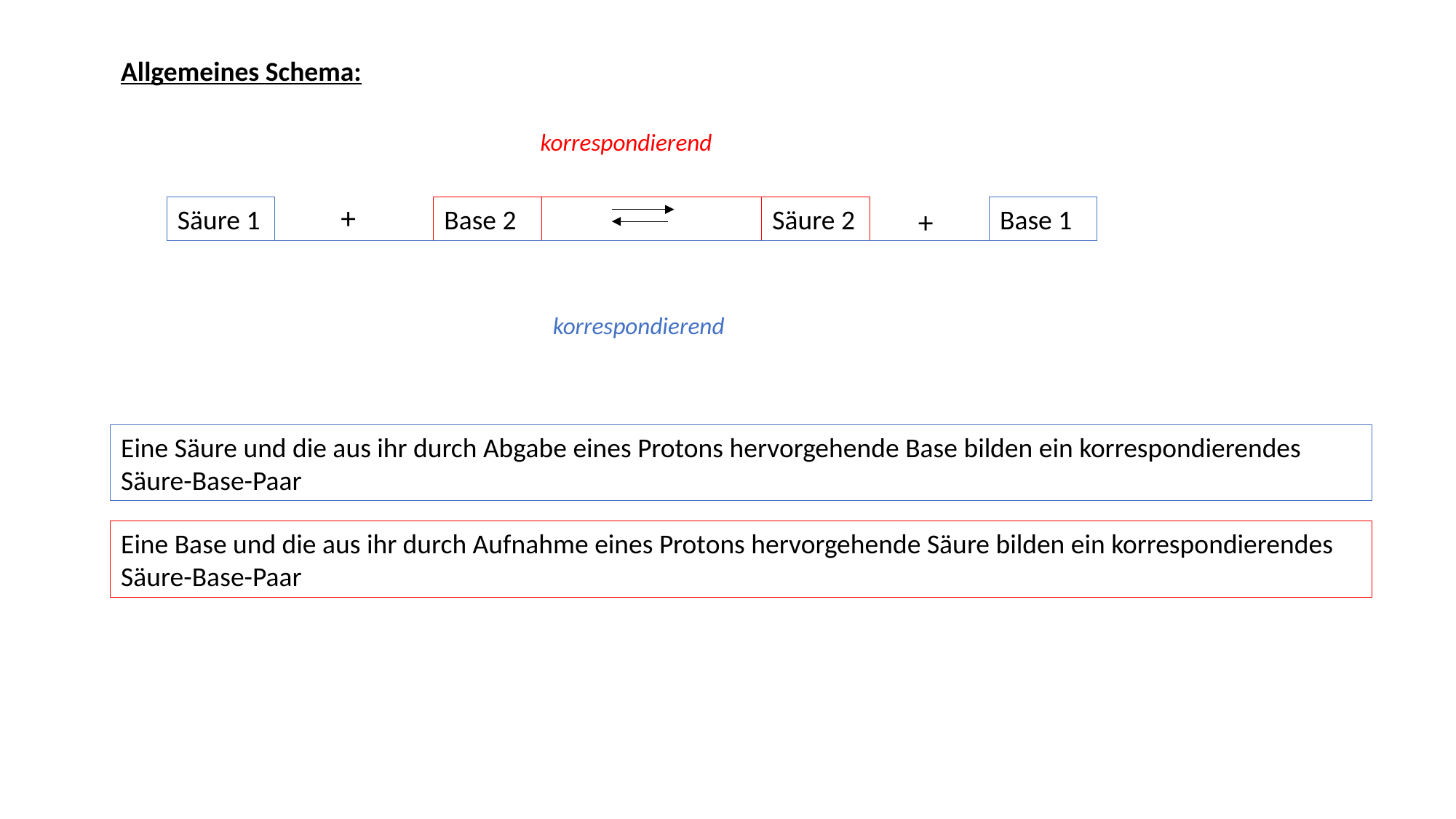

Allgemeines Schema:
korrespondierend
+
Säure 1
Base 2
Säure 2
Base 1
+
korrespondierend
Eine Säure und die aus ihr durch Abgabe eines Protons hervorgehende Base bilden ein korrespondierendes Säure-Base-Paar
Eine Base und die aus ihr durch Aufnahme eines Protons hervorgehende Säure bilden ein korrespondierendes Säure-Base-Paar